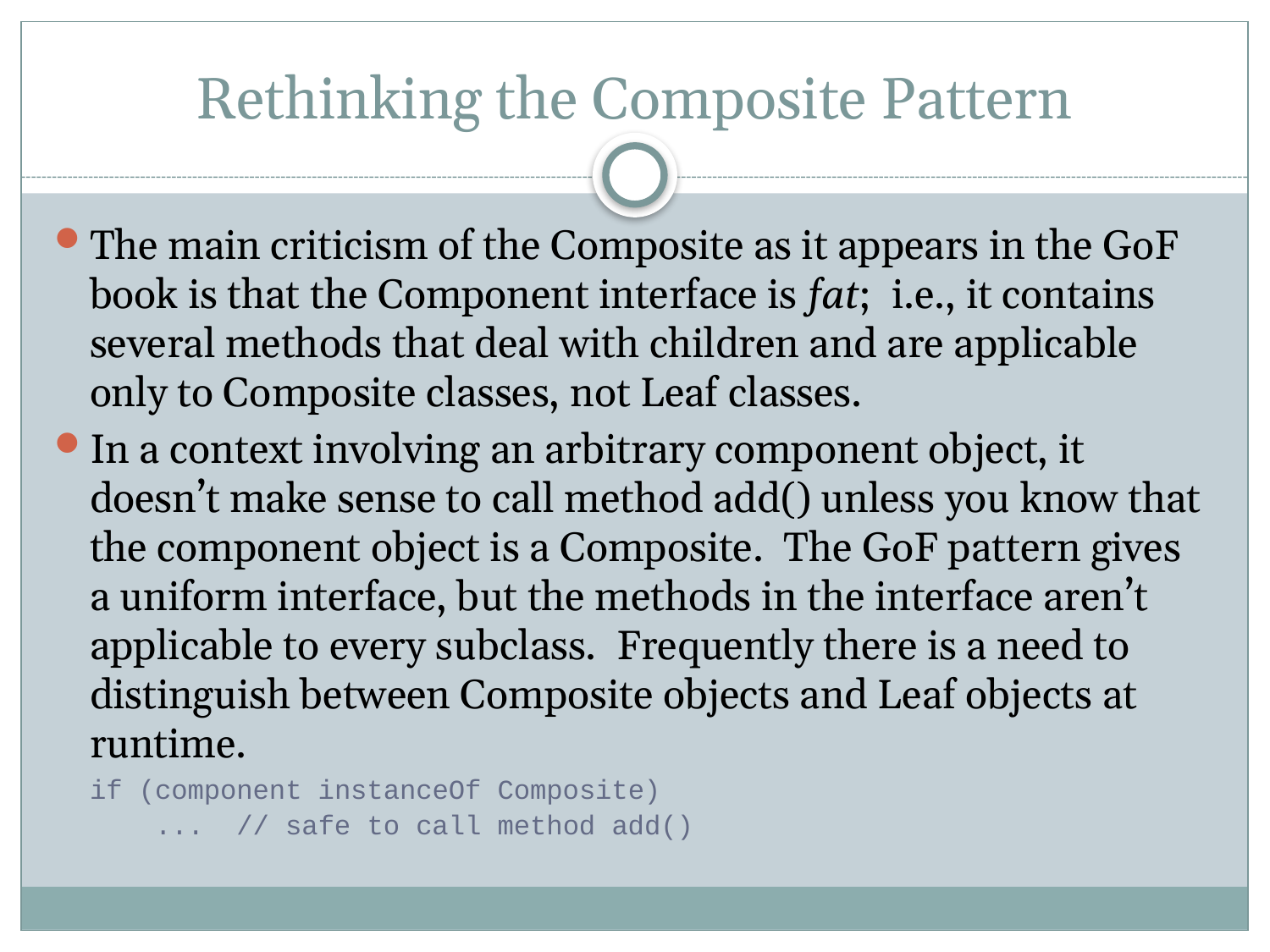

# Rethinking the Composite Pattern
The main criticism of the Composite as it appears in the GoF book is that the Component interface is fat;  i.e., it contains several methods that deal with children and are applicable only to Composite classes, not Leaf classes.
In a context involving an arbitrary component object, it doesn’t make sense to call method add() unless you know that the component object is a Composite.  The GoF pattern gives a uniform interface, but the methods in the interface aren’t applicable to every subclass.  Frequently there is a need to distinguish between Composite objects and Leaf objects at runtime.
if (component instanceOf Composite)
    ...  // safe to call method add()